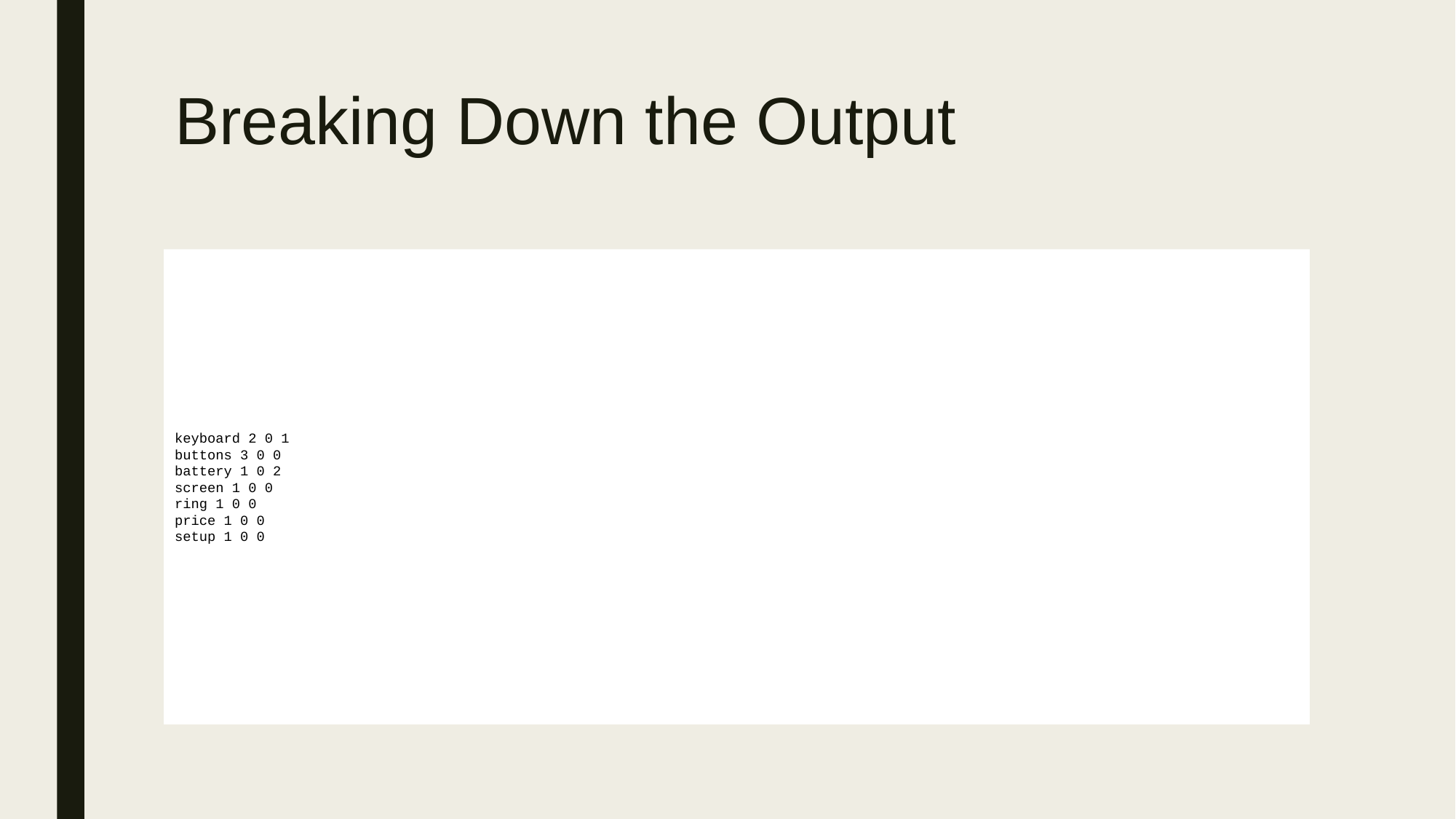

# Breaking Down the Output
keyboard 2 0 1
buttons 3 0 0
battery 1 0 2
screen 1 0 0
ring 1 0 0
price 1 0 0
setup 1 0 0